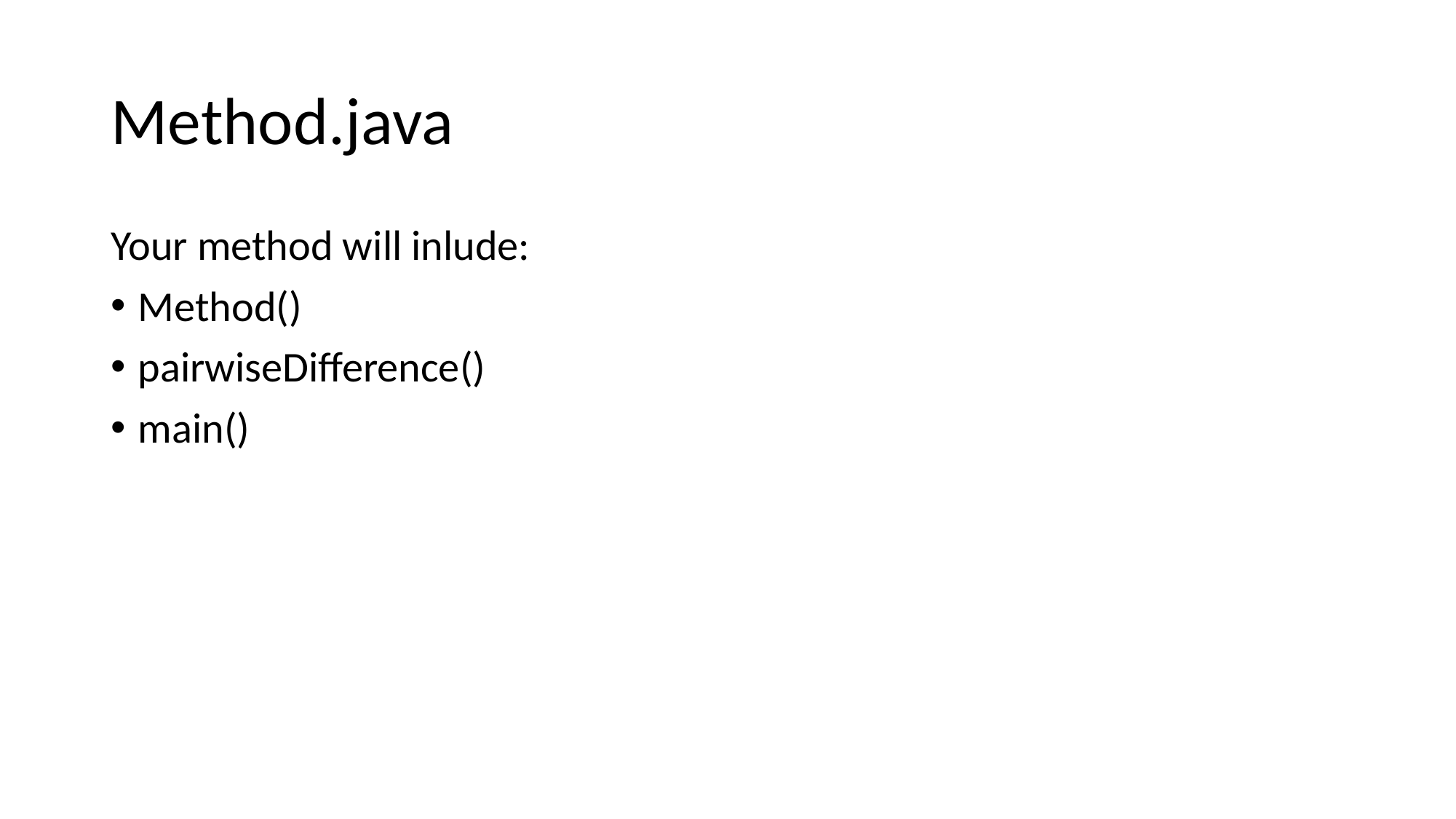

# Method.java
Your method will inlude:
Method()
pairwiseDifference()
main()